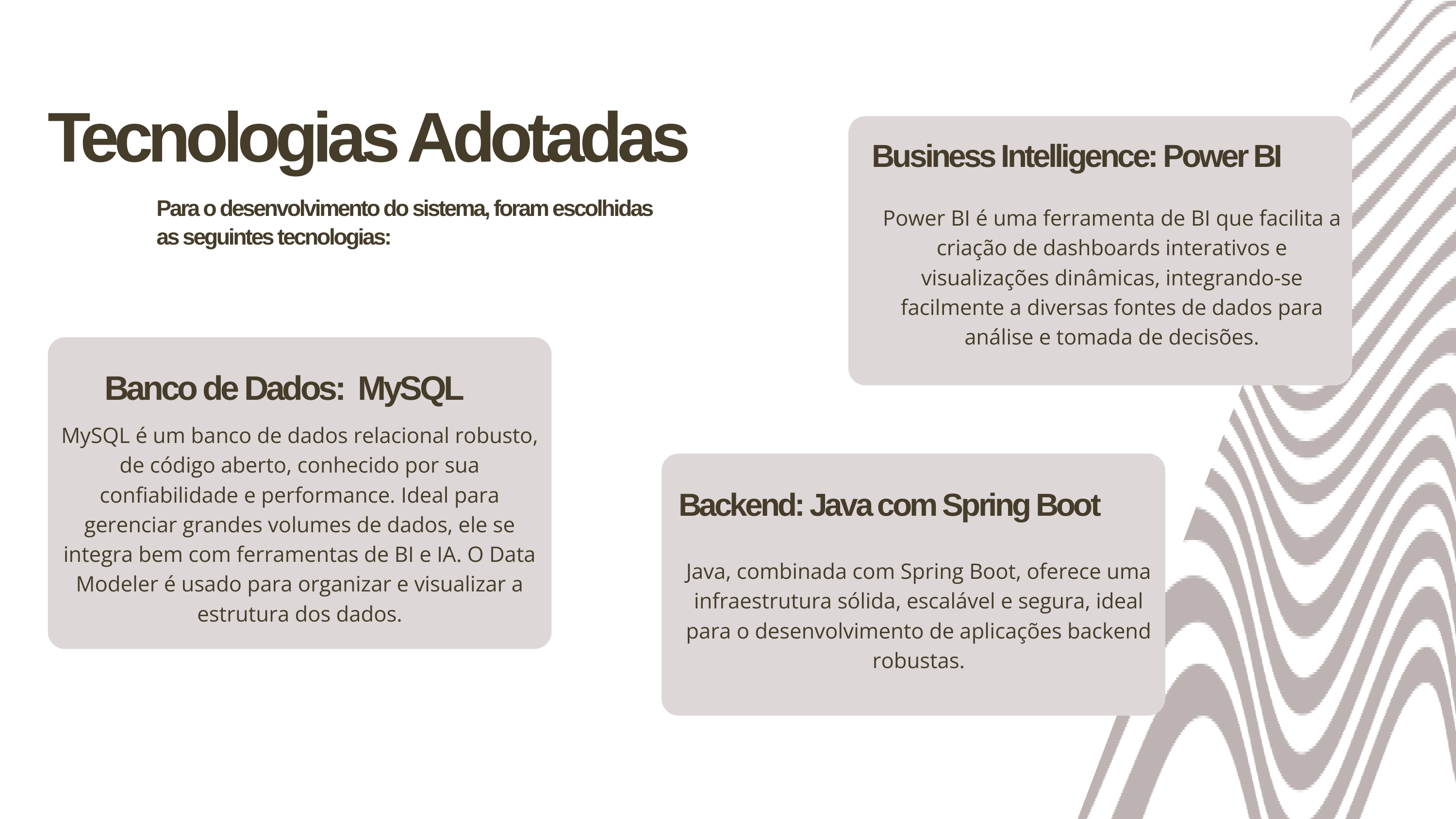

Tecnologias Adotadas

Business Intelligence: Power BI

Para o desenvolvimento do sistema, foram escolhidas as seguintes tecnologias:

Power BI é uma ferramenta de BI que facilita a criação de dashboards interativos e visualizações dinâmicas, integrando-se facilmente a diversas fontes de dados para análise e tomada de decisões.

Banco de Dados:  MySQL
MySQL é um banco de dados relacional robusto, de código aberto, conhecido por sua confiabilidade e performance. Ideal para gerenciar grandes volumes de dados, ele se integra bem com ferramentas de BI e IA. O Data Modeler é usado para organizar e visualizar a estrutura dos dados.

Backend: Java com Spring Boot
Java, combinada com Spring Boot, oferece uma infraestrutura sólida, escalável e segura, ideal para o desenvolvimento de aplicações backend robustas.